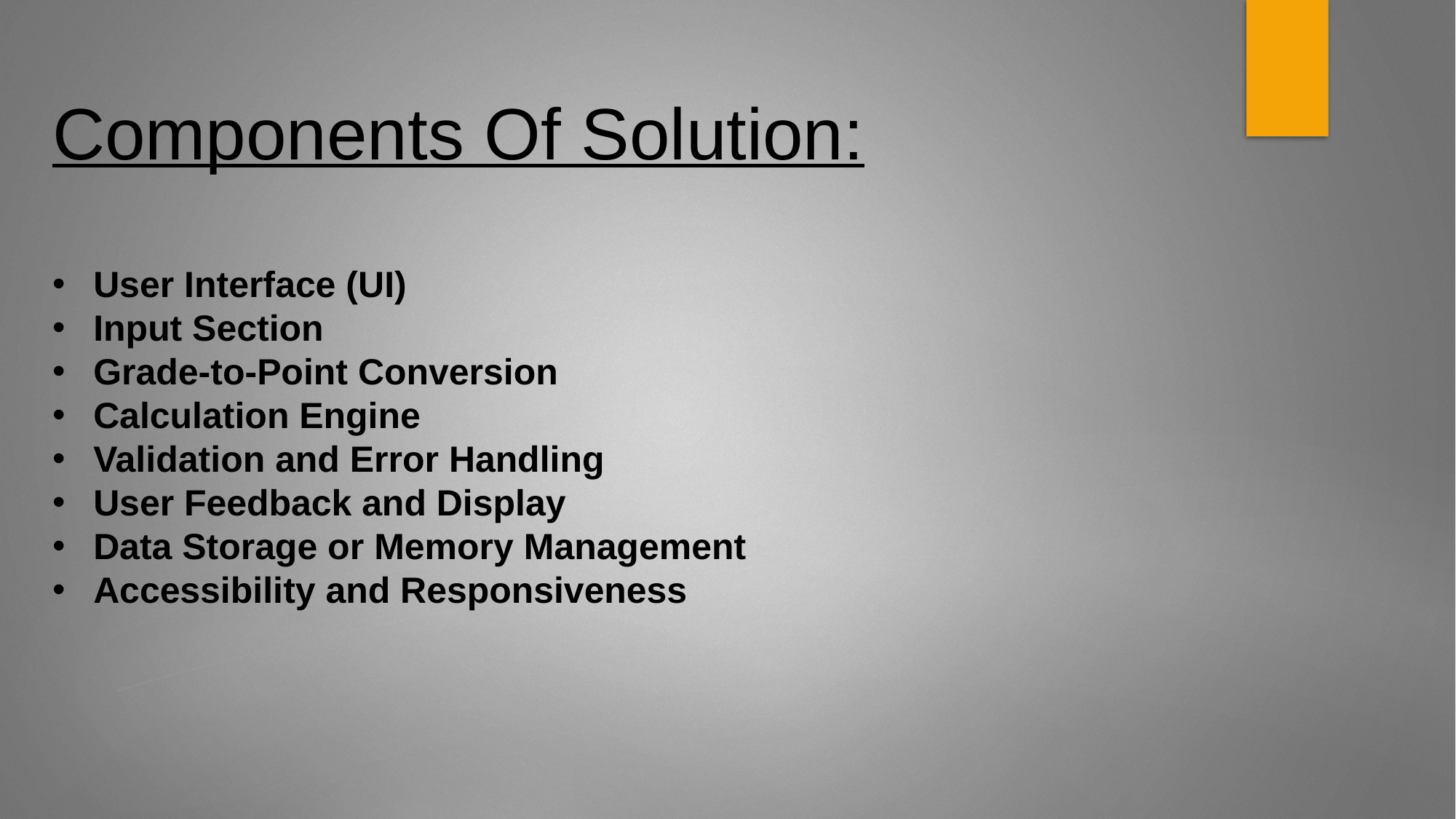

Components Of Solution:

User Interface (UI)
Input Section
Grade-to-Point Conversion
Calculation Engine
Validation and Error Handling
User Feedback and Display
Data Storage or Memory Management
Accessibility and Responsiveness